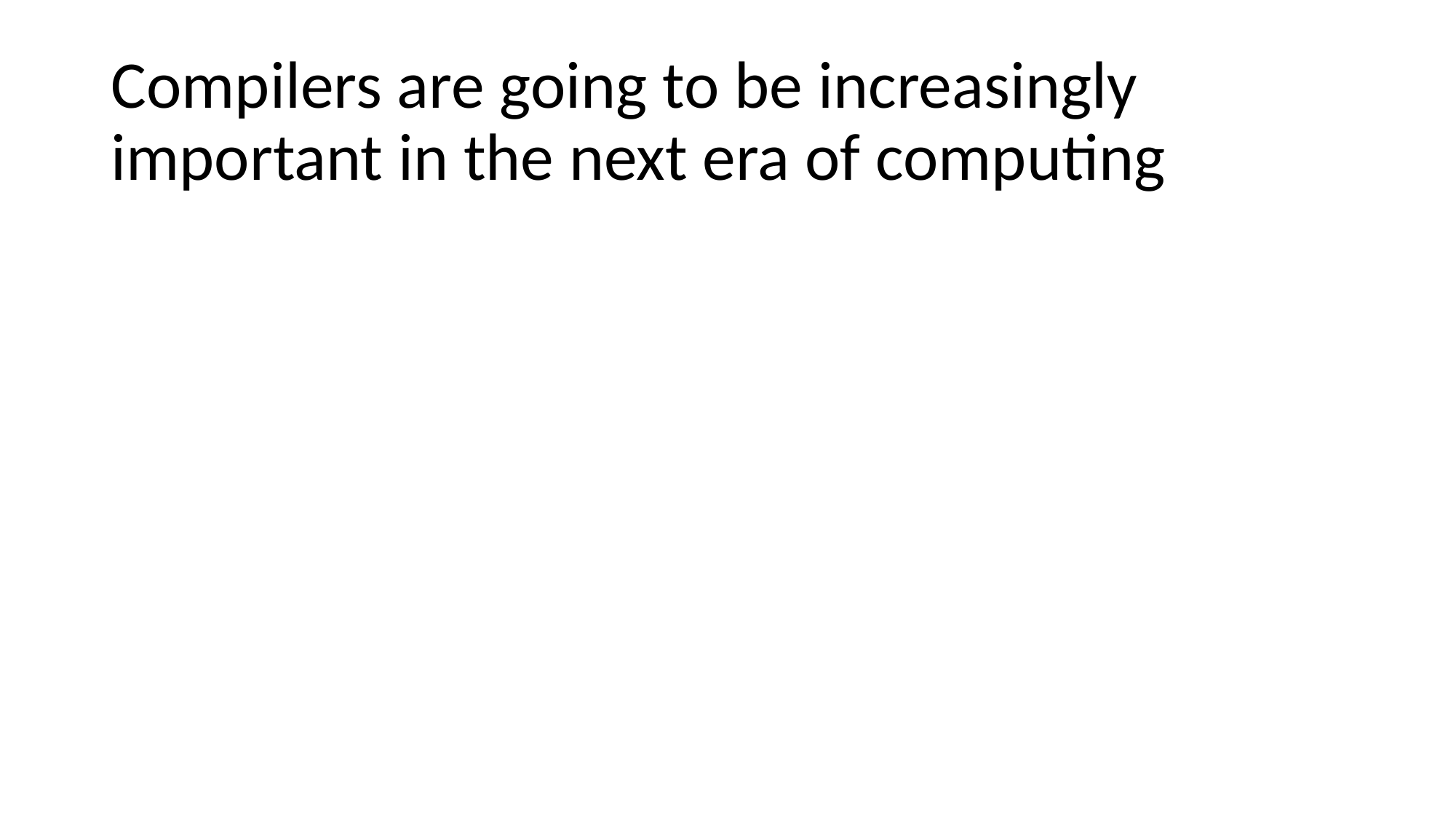

# Compilers are going to be increasingly important in the next era of computing